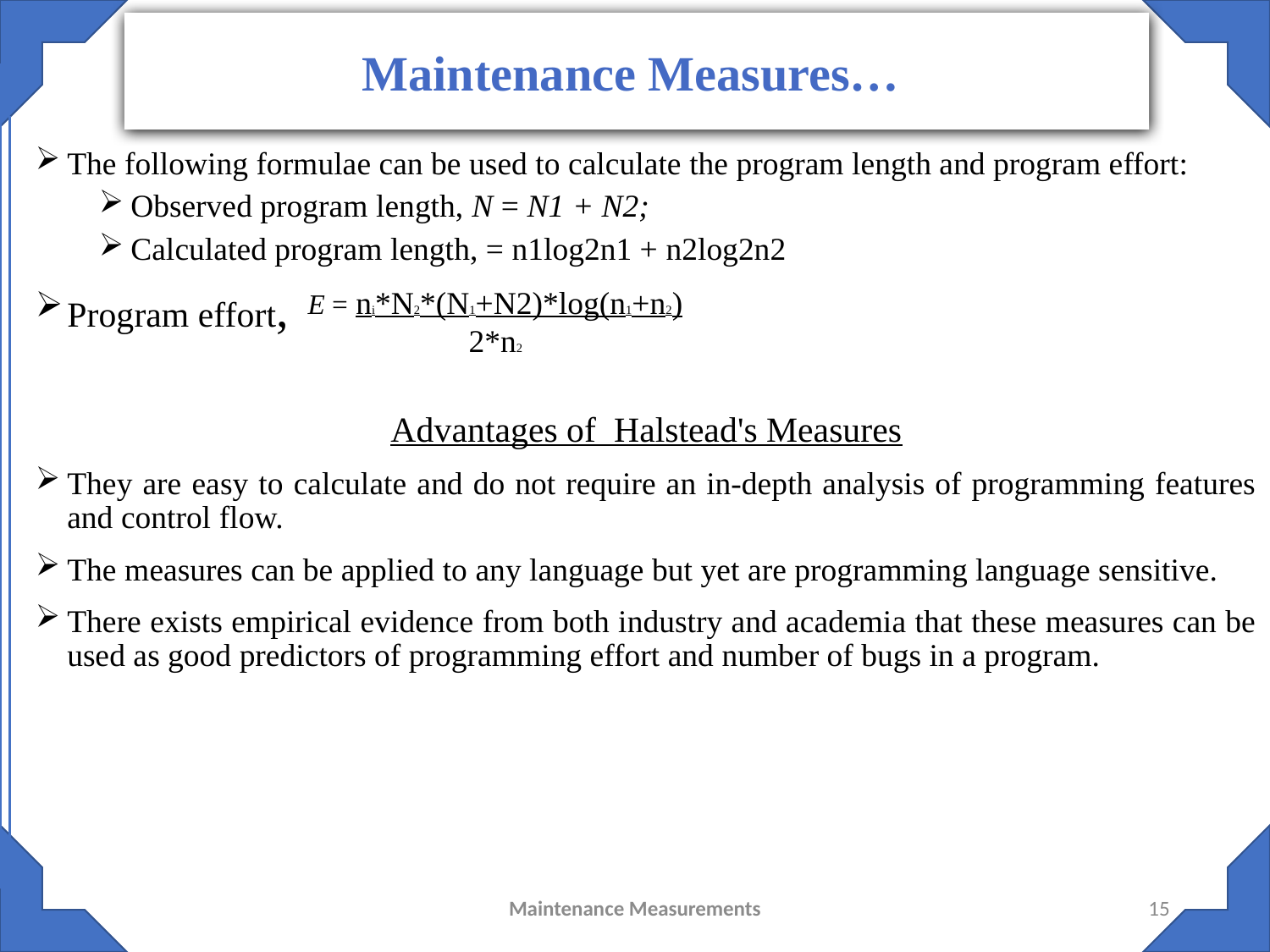

Maintenance Measures…
#
The following formulae can be used to calculate the program length and program effort:
Observed program length, N = N1 + N2;
Calculated program length, = n1log2n1 + n2log2n2
Program effort,

Advantages of  Halstead's Measures
They are easy to calculate and do not require an in-depth analysis of programming features and control flow.
The measures can be applied to any language but yet are programming language sensitive.
There exists empirical evidence from both industry and academia that these measures can be used as good predictors of programming effort and number of bugs in a program.
E = ni*N2*(N1+N2)*log(n1+n2)
                    2*n2
Maintenance Measurements
15